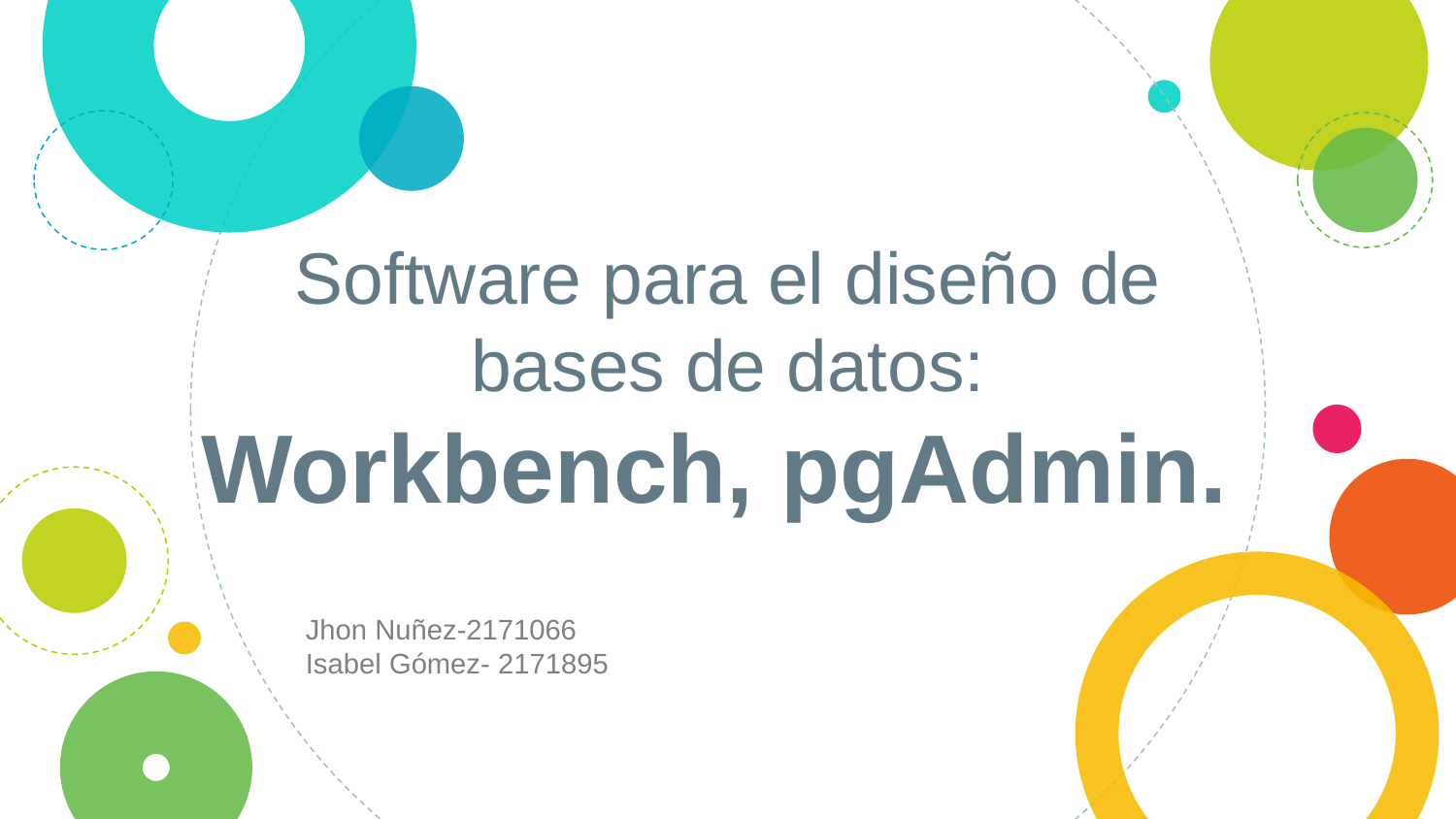

# Software para el diseño de bases de datos: Workbench, pgAdmin.
Jhon Nuñez-2171066
Isabel Gómez- 2171895